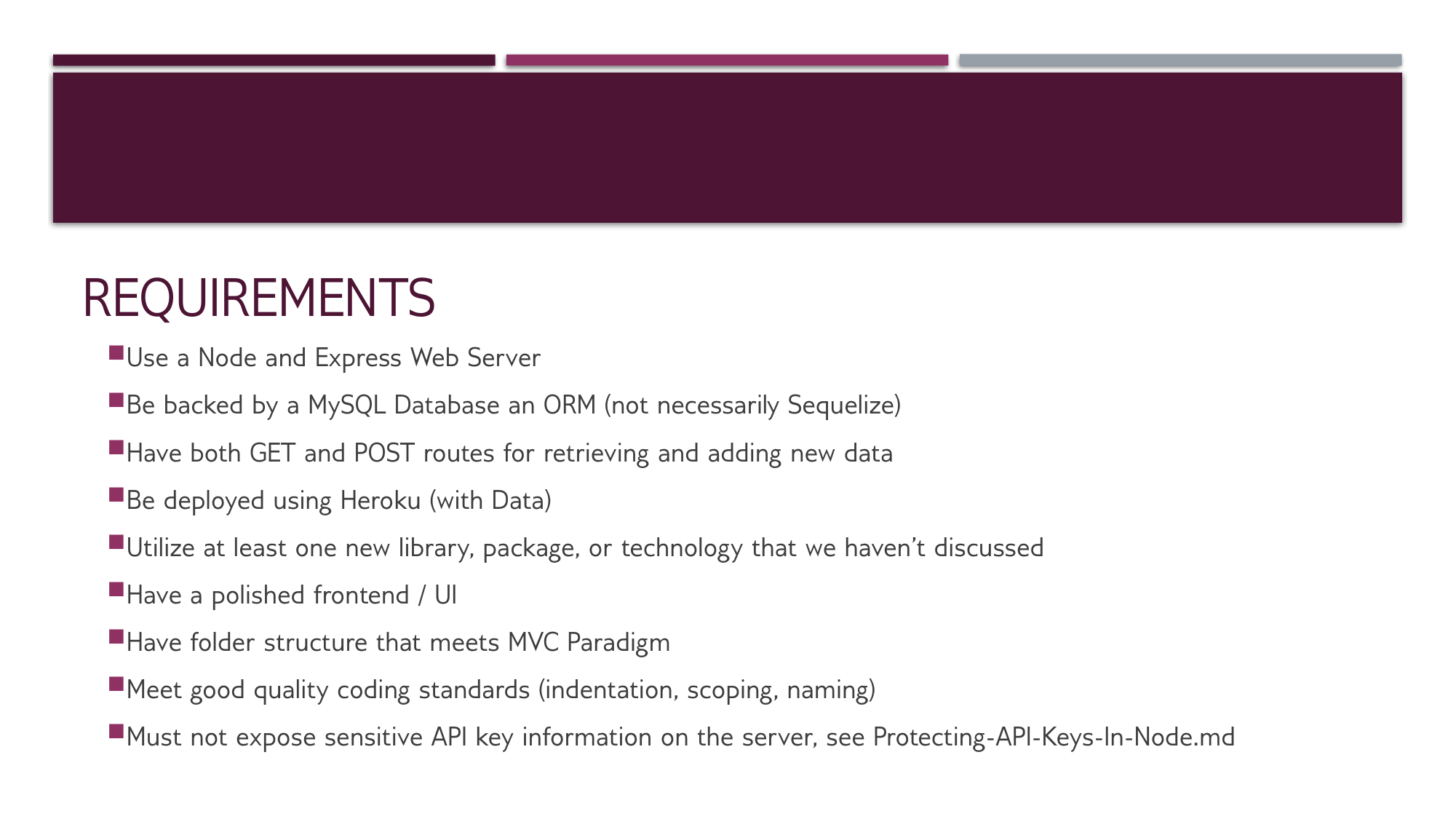

requirements
Use a Node and Express Web Server
Be backed by a MySQL Database an ORM (not necessarily Sequelize)
Have both GET and POST routes for retrieving and adding new data
Be deployed using Heroku (with Data)
Utilize at least one new library, package, or technology that we haven’t discussed
Have a polished frontend / UI
Have folder structure that meets MVC Paradigm
Meet good quality coding standards (indentation, scoping, naming)
Must not expose sensitive API key information on the server, see Protecting-API-Keys-In-Node.md
# Food api